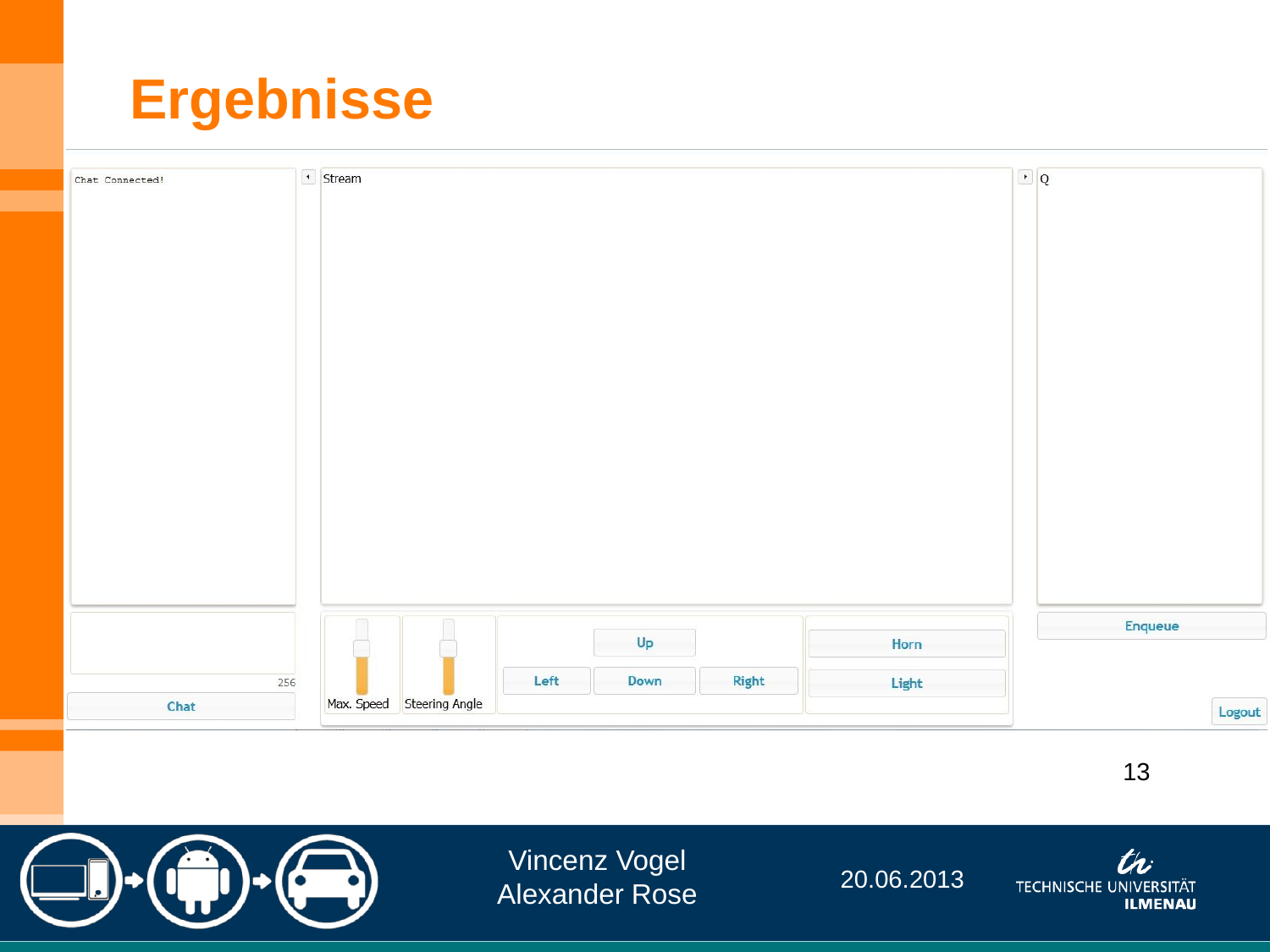

Ergebnisse

13

Vincenz Vogel
Alexander Rose

20.06.2013